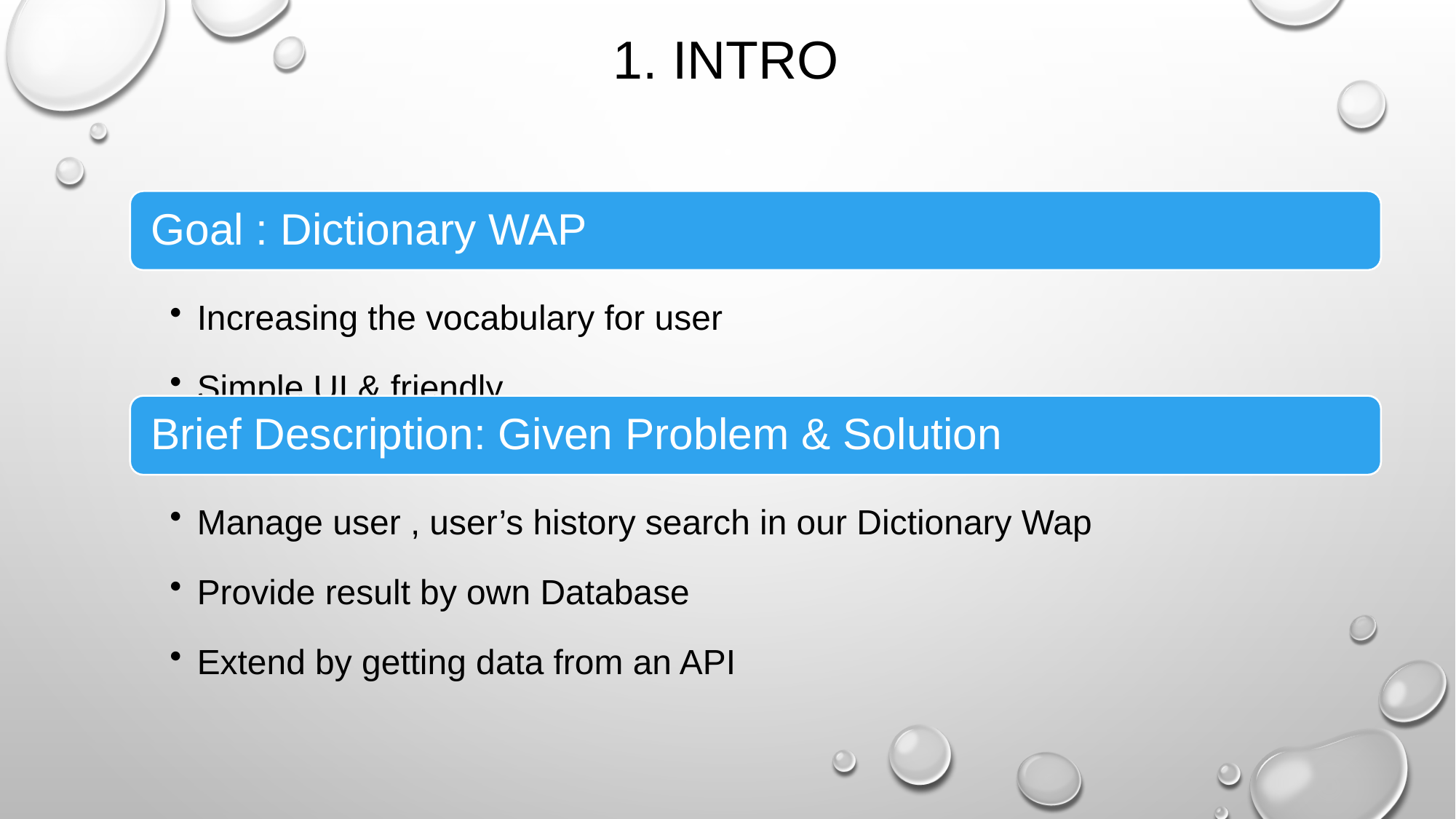

# 1. intro
Goal : Dictionary WAP
Increasing the vocabulary for user
Simple UI & friendly
Brief Description: Given Problem & Solution
Manage user , user’s history search in our Dictionary Wap
Provide result by own Database
Extend by getting data from an API